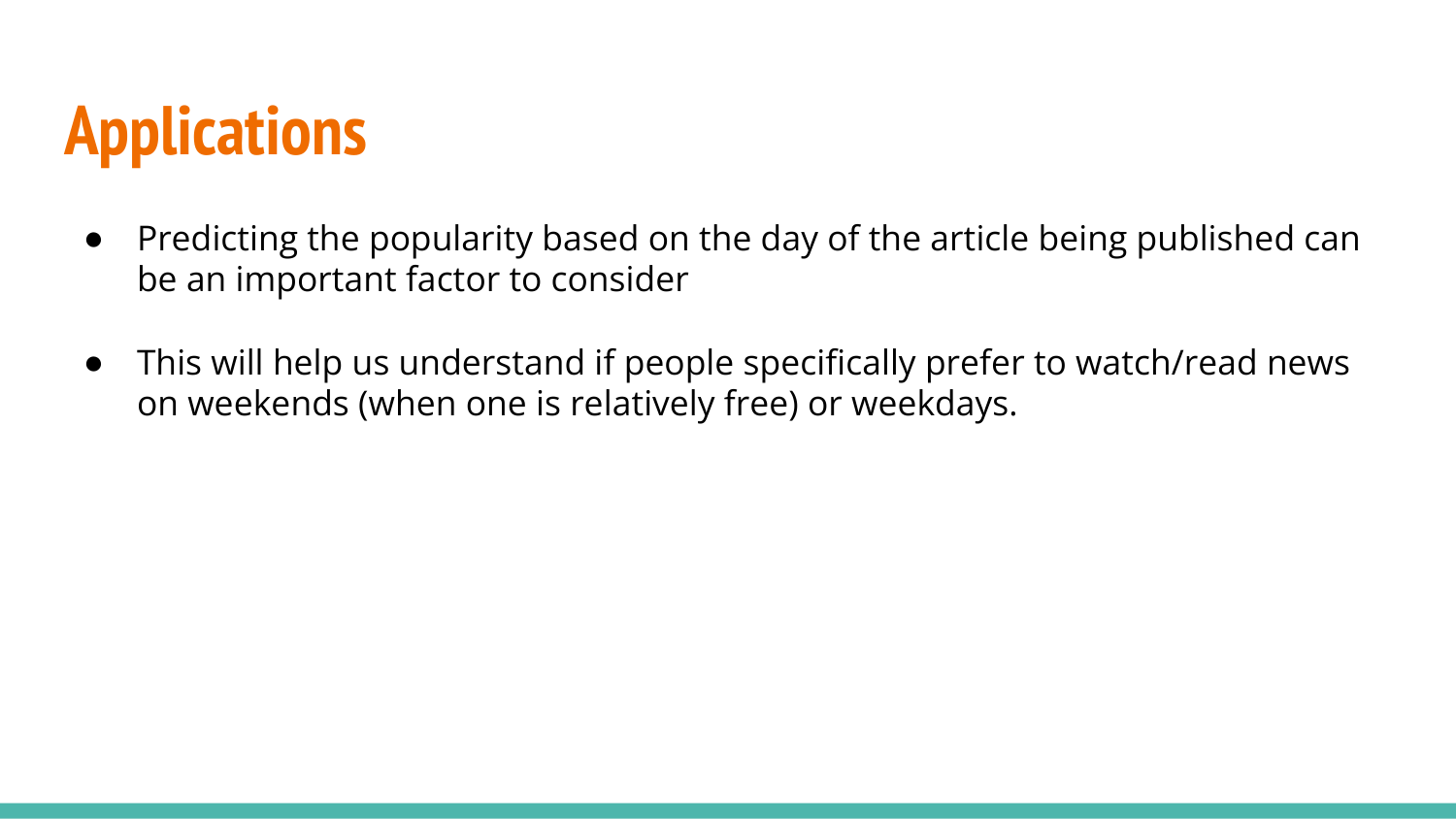

# Applications
Predicting the popularity based on the day of the article being published can be an important factor to consider

This will help us understand if people specifically prefer to watch/read news on weekends (when one is relatively free) or weekdays.